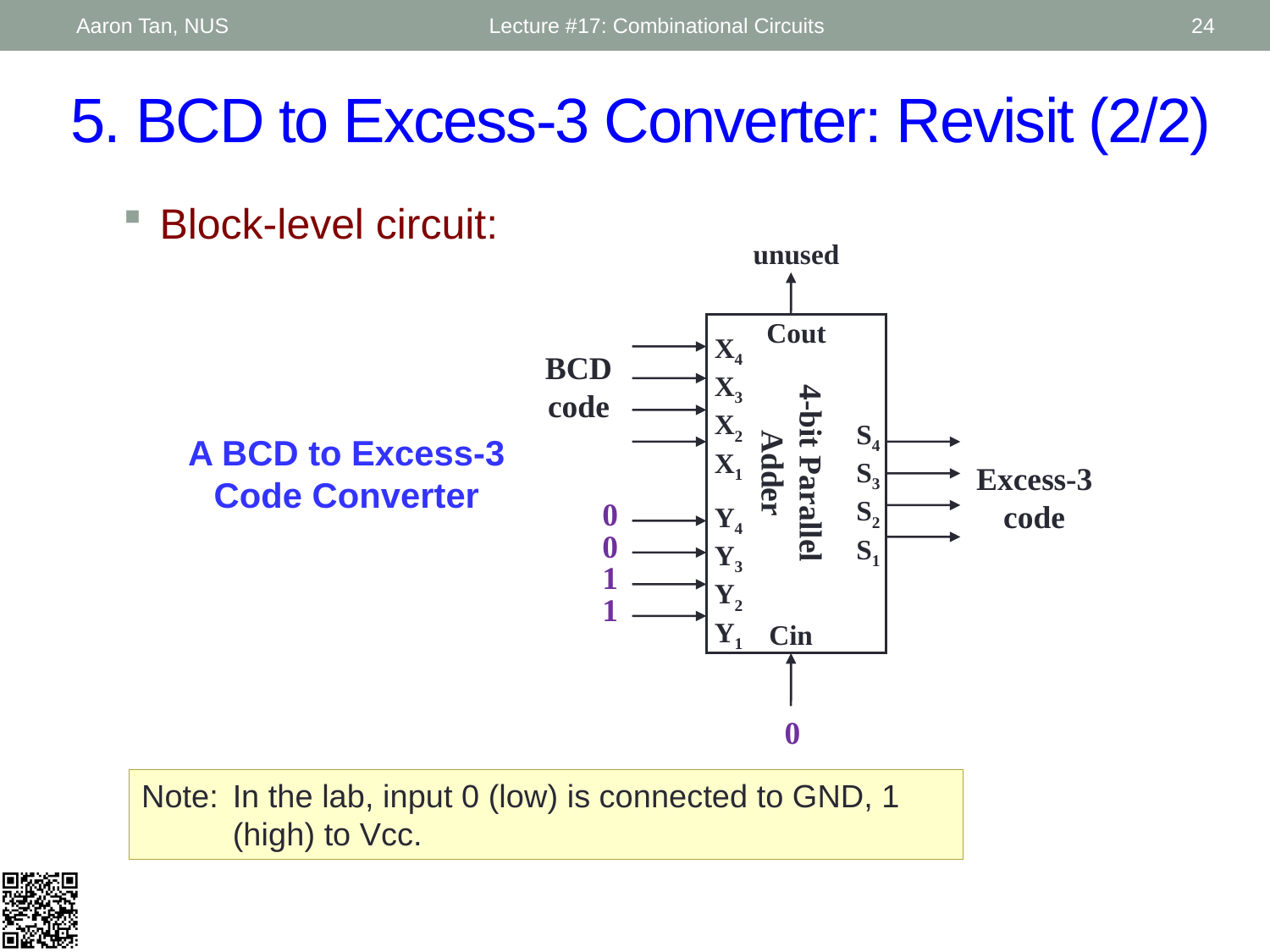

Aaron Tan, NUS
Lecture #17: Combinational Circuits
24
# 5. BCD to Excess-3 Converter: Revisit (2/2)
Block-level circuit:
unused

Cout

X4
X3
X2
X1
Y4
Y3
Y2
Y1
BCD
code

S4
S3
S2
S1
4-bit Parallel Adder

Excess-3
code

0
0
1
1

Cin

0
A BCD to Excess-3 Code Converter
Note:	In the lab, input 0 (low) is connected to GND, 1 (high) to Vcc.